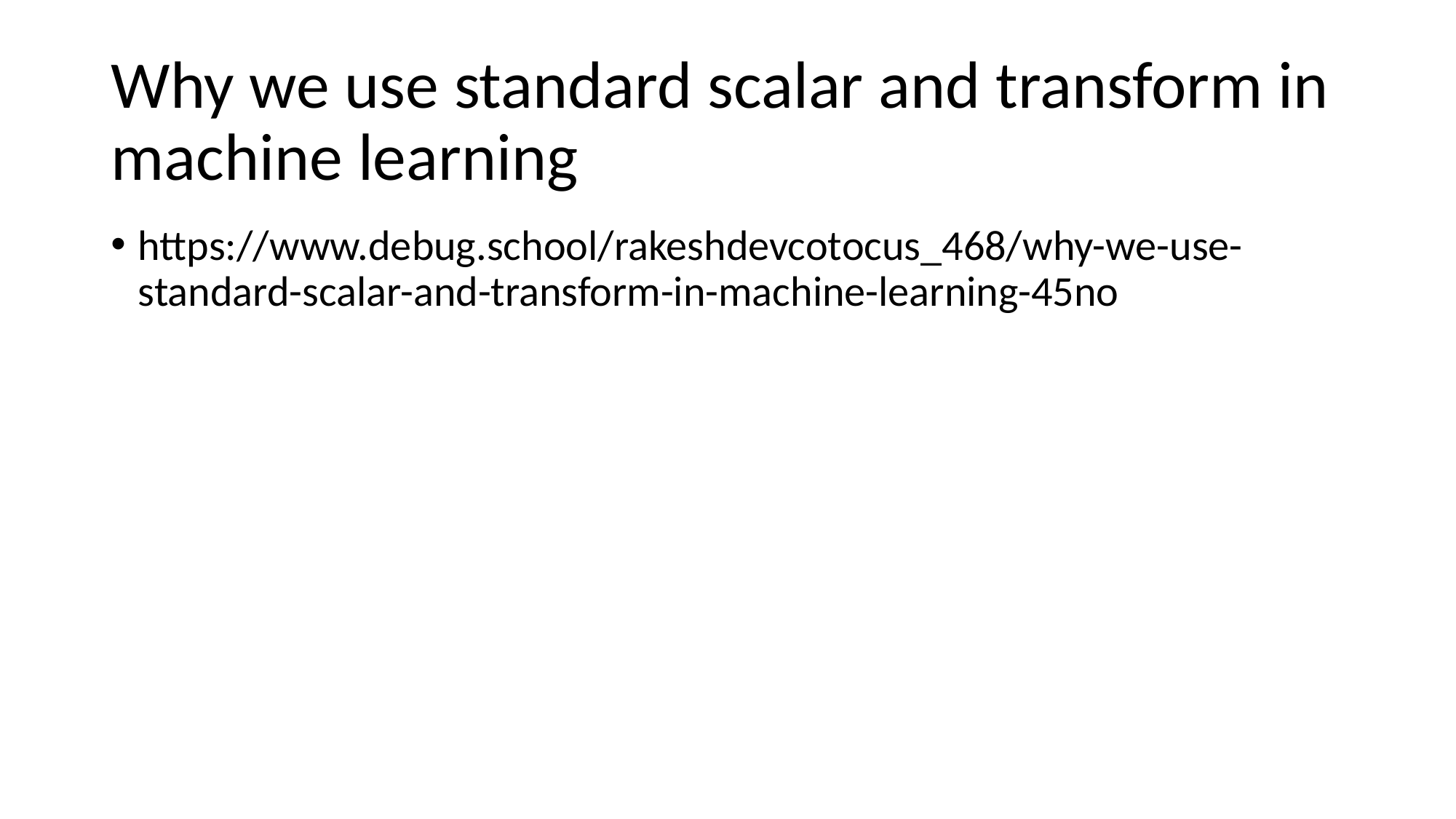

# Why we use standard scalar and transform in machine learning
https://www.debug.school/rakeshdevcotocus_468/why-we-use-standard-scalar-and-transform-in-machine-learning-45no